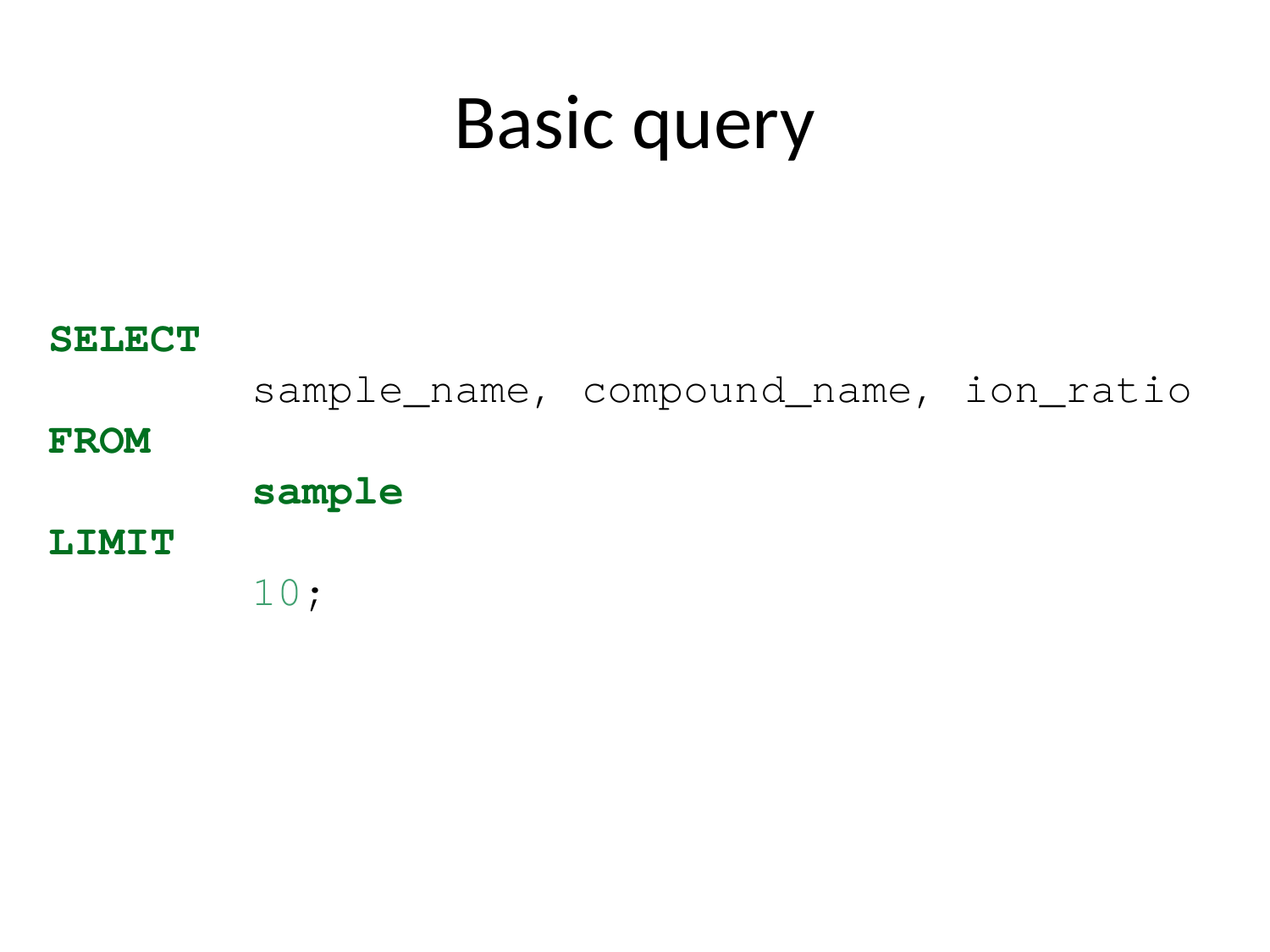

# Basic query
SELECT
        sample_name, compound_name, ion_ratio
FROM
        sample
LIMIT
        10;